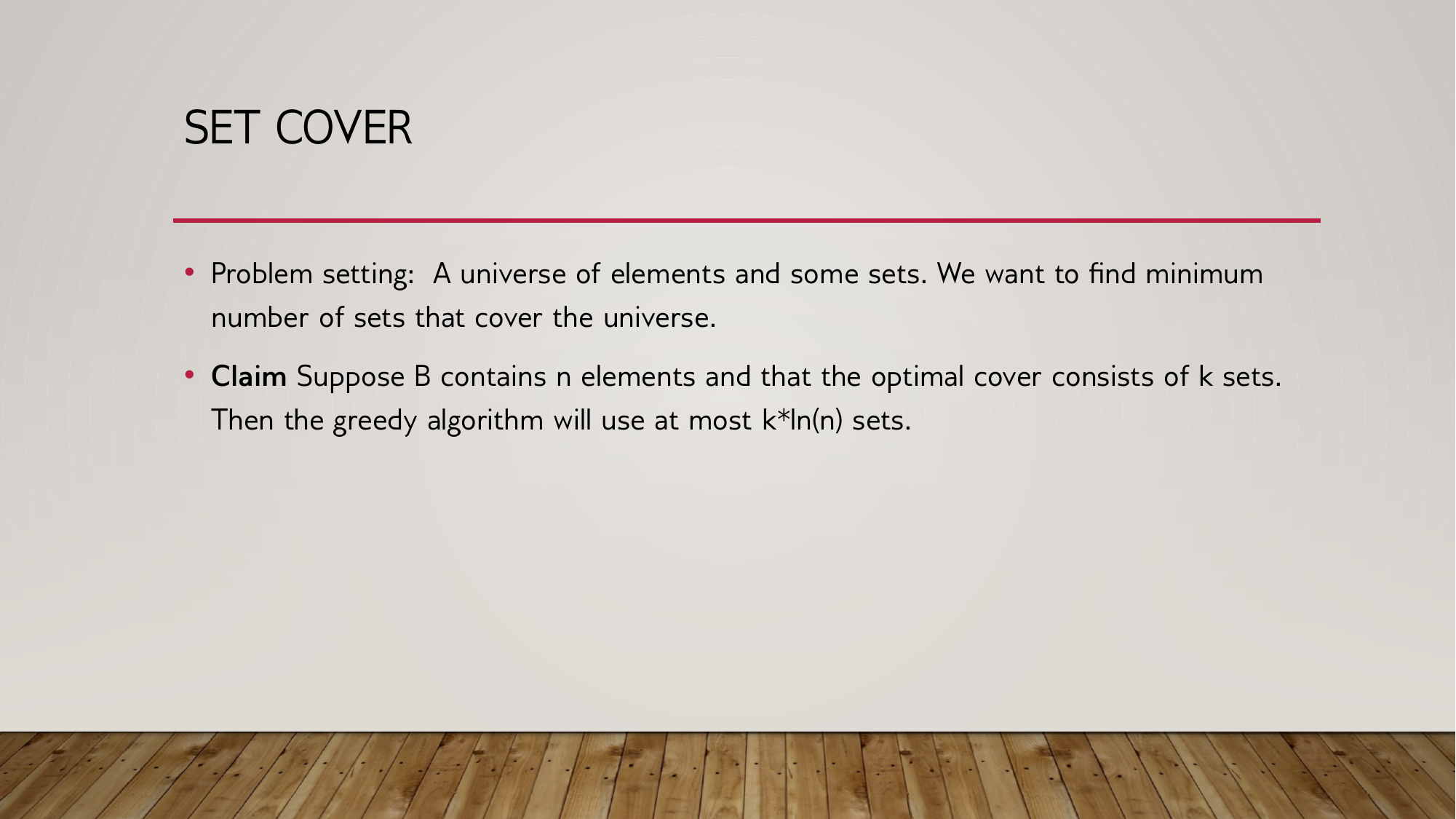

# Set cover
Problem setting:  A universe of elements and some sets. We want to find minimum number of sets that cover the universe.
Claim Suppose B contains n elements and that the optimal cover consists of k sets. Then the greedy algorithm will use at most k*ln(n) sets.